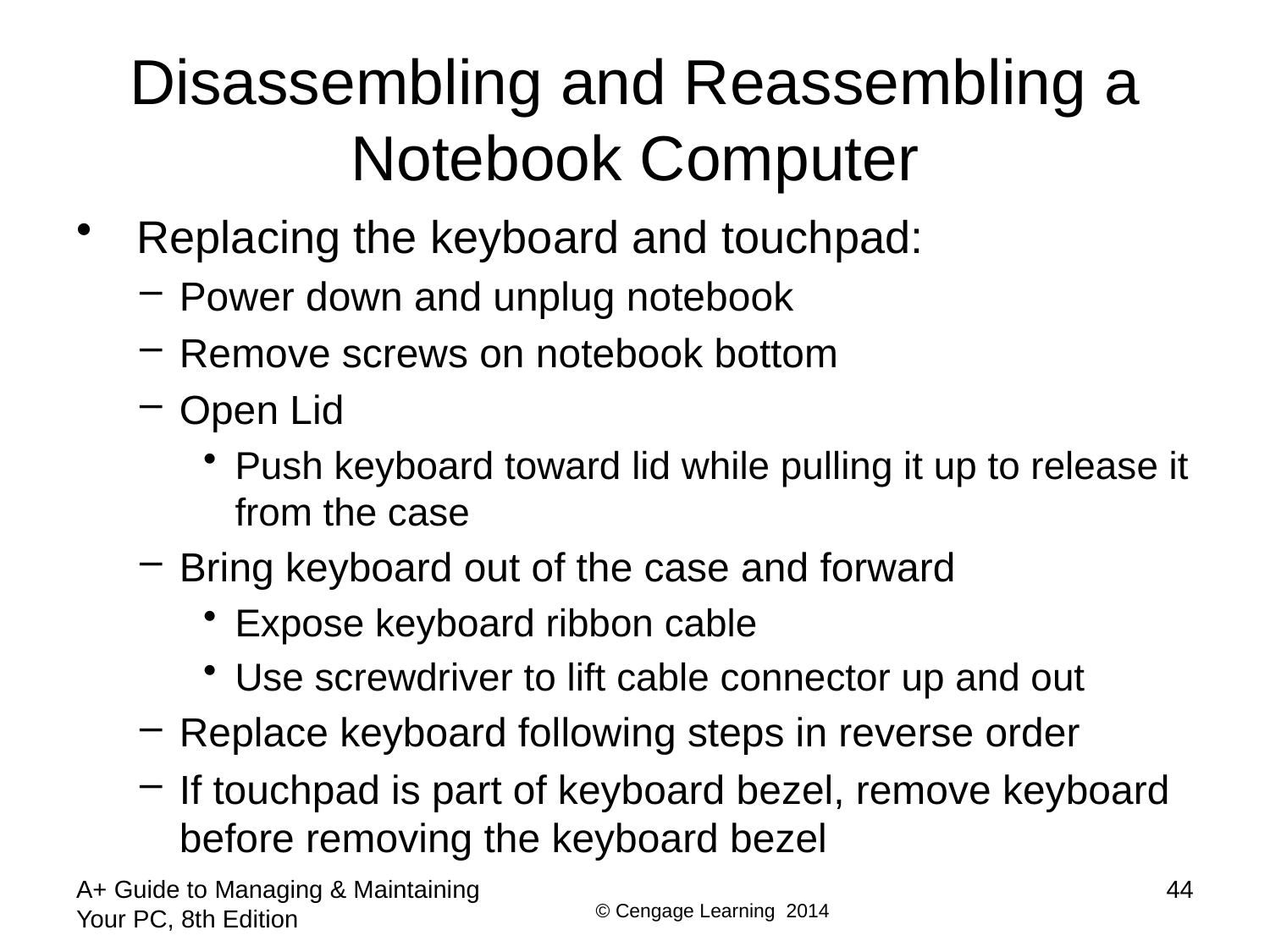

# Disassembling and Reassembling a Notebook Computer
 Replacing the keyboard and touchpad:
Power down and unplug notebook
Remove screws on notebook bottom
Open Lid
Push keyboard toward lid while pulling it up to release it from the case
Bring keyboard out of the case and forward
Expose keyboard ribbon cable
Use screwdriver to lift cable connector up and out
Replace keyboard following steps in reverse order
If touchpad is part of keyboard bezel, remove keyboard before removing the keyboard bezel
A+ Guide to Managing & Maintaining Your PC, 8th Edition
44